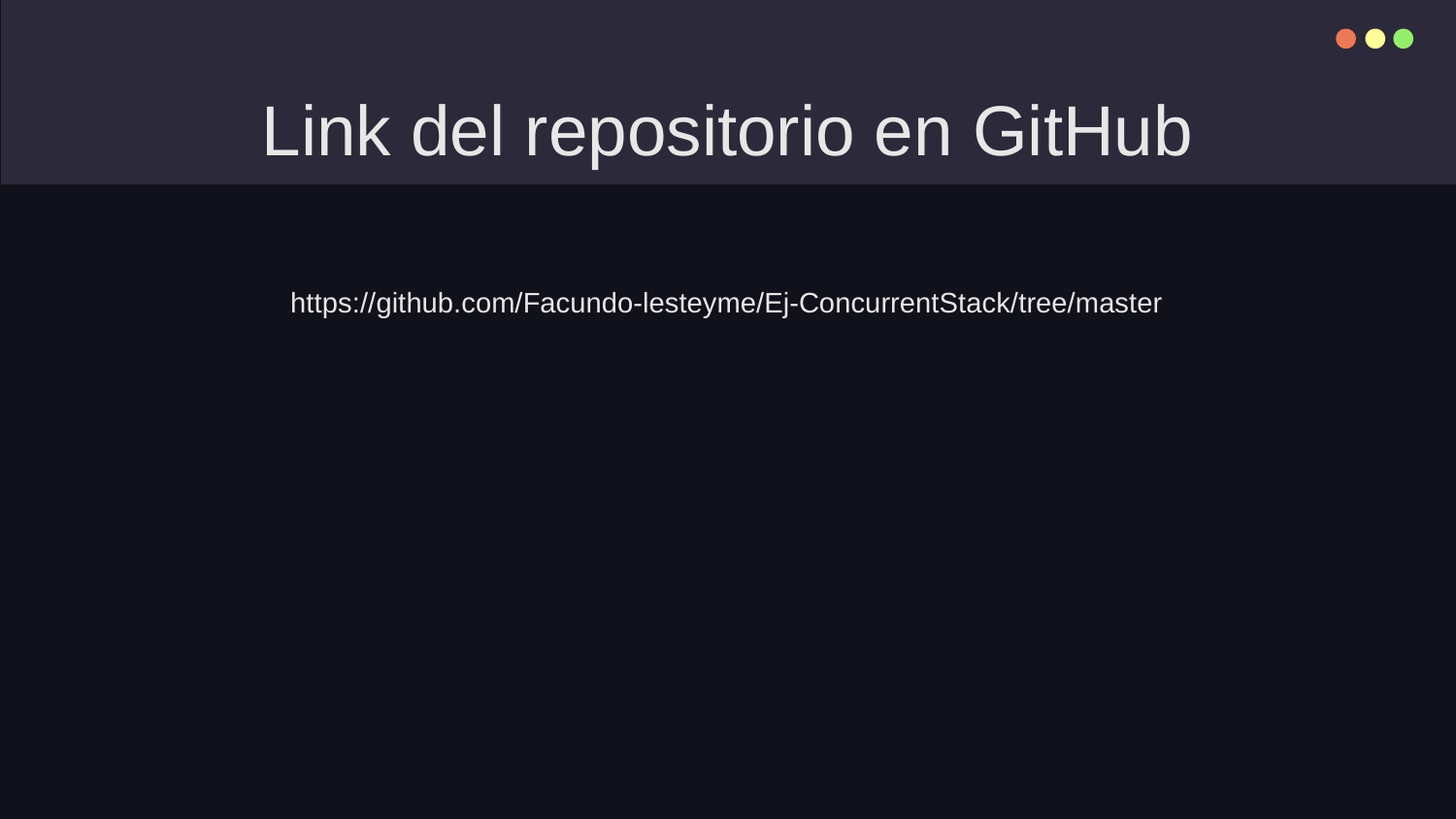

# Link del repositorio en GitHub
https://github.com/Facundo-lesteyme/Ej-ConcurrentStack/tree/master